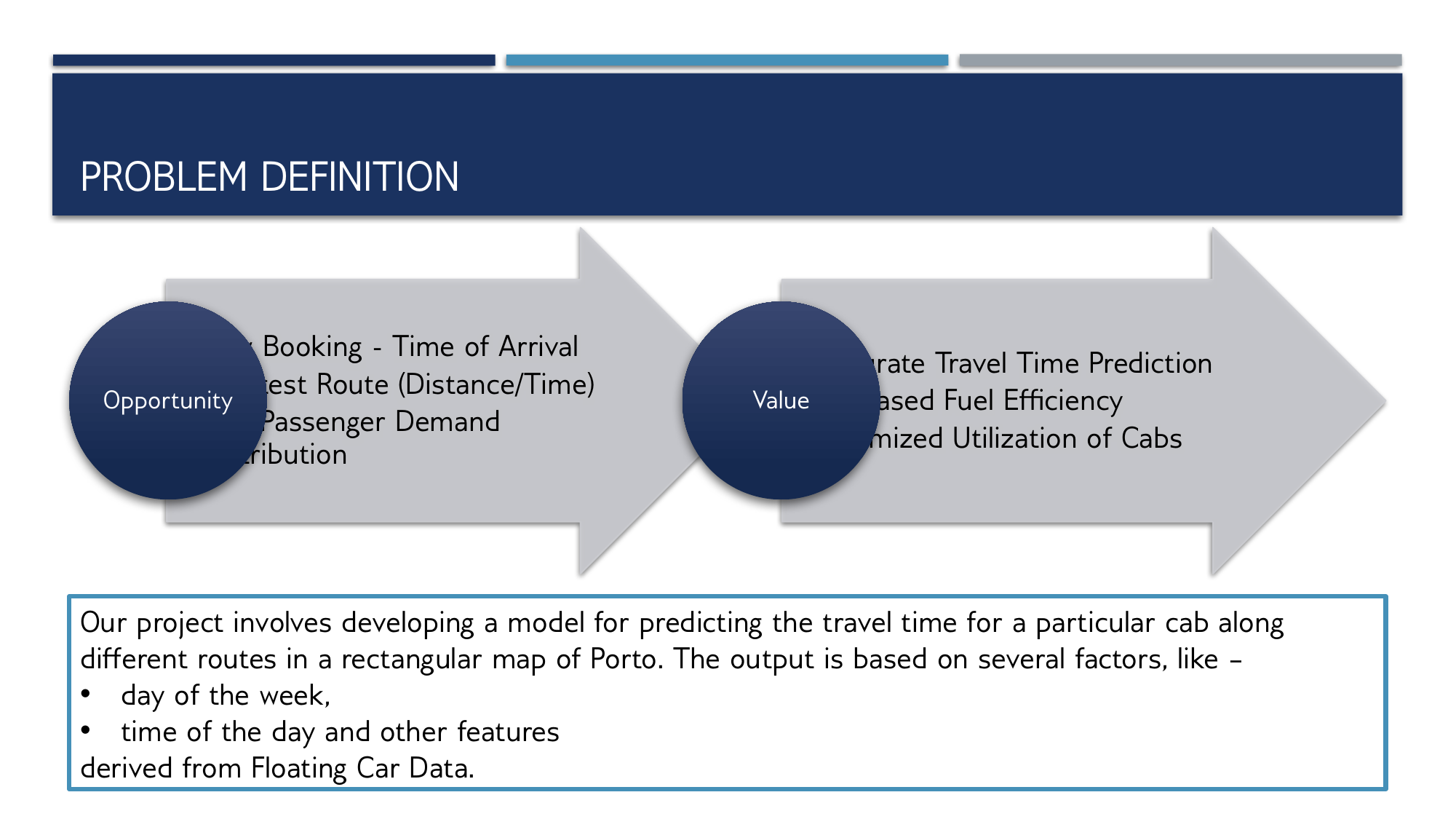

# Problem Definition
New Booking - Time of Arrival
Shortest Route (Distance/Time)
Taxi-Passenger Demand Distribution
Opportunity
Accurate Travel Time Prediction
Increased Fuel Efficiency
Optimized Utilization of Cabs
Value
Our project involves developing a model for predicting the travel time for a particular cab along different routes in a rectangular map of Porto. The output is based on several factors, like –
day of the week,
time of the day and other features
derived from Floating Car Data.